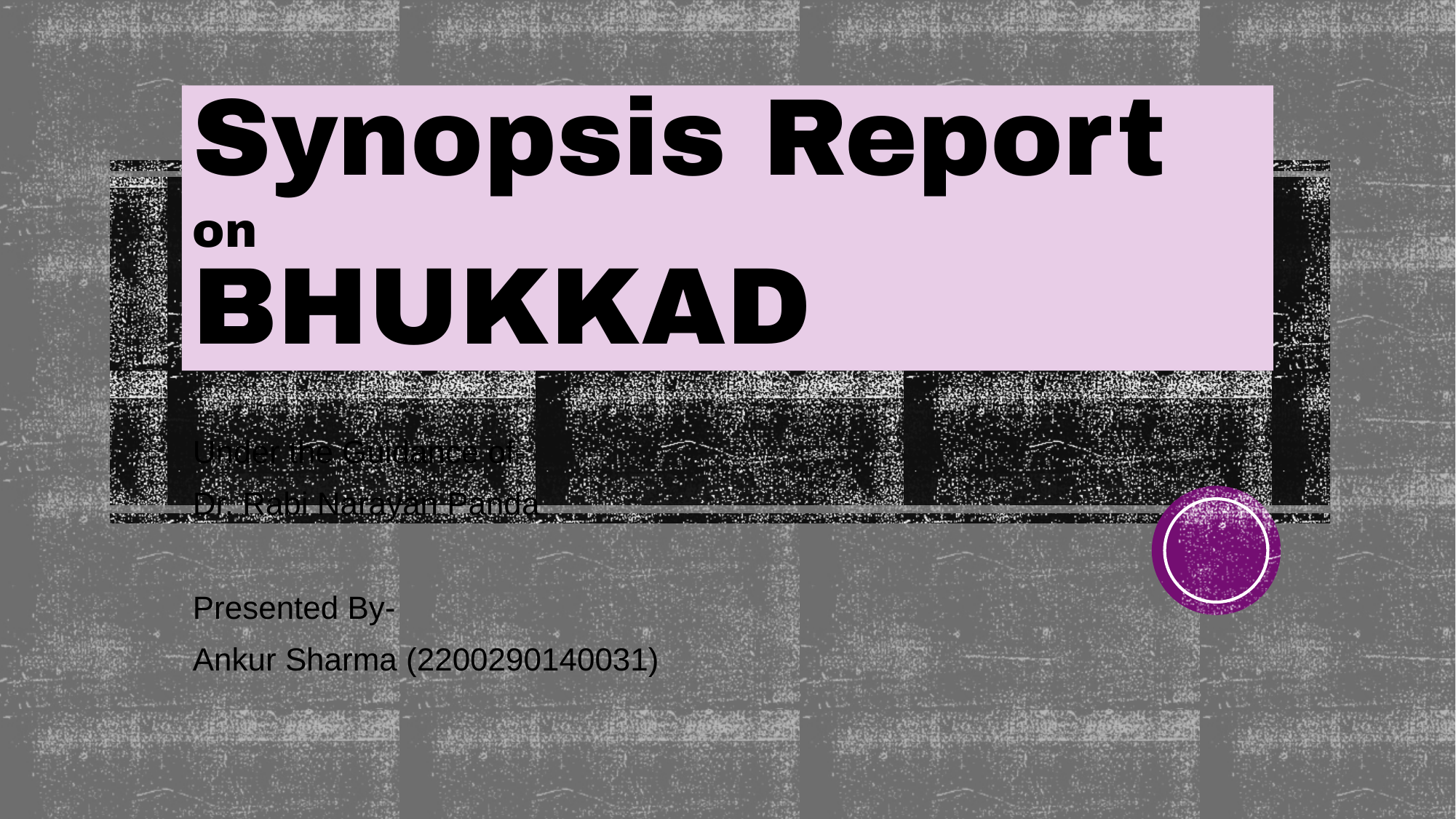

# Synopsis Report on BHUKKAD
Under the Guidance of-
Dr. Rabi Narayan Panda

Presented By-
Ankur Sharma (2200290140031)